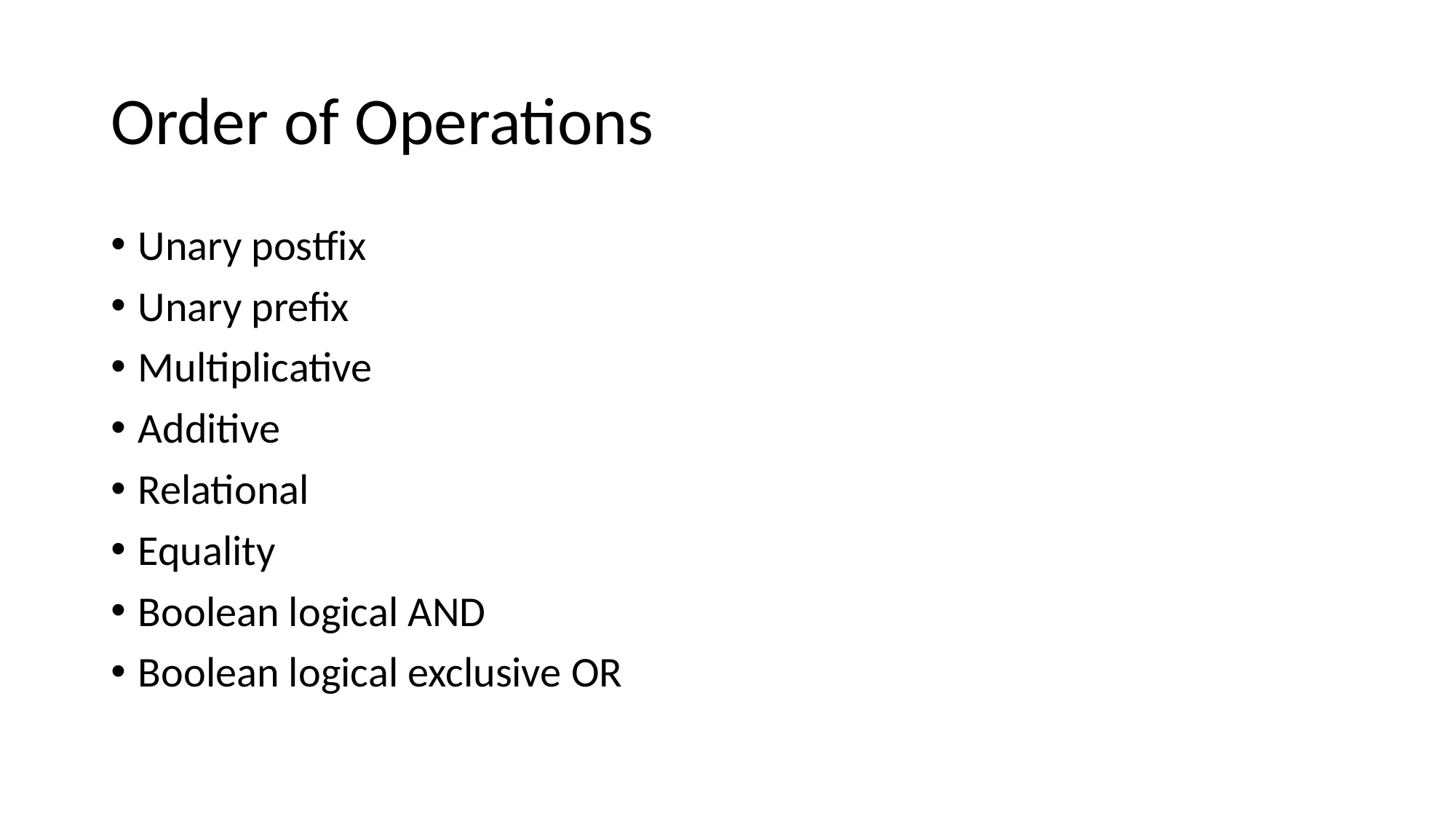

# Order of Operations
Unary postfix
Unary prefix
Multiplicative
Additive
Relational
Equality
Boolean logical AND
Boolean logical exclusive OR